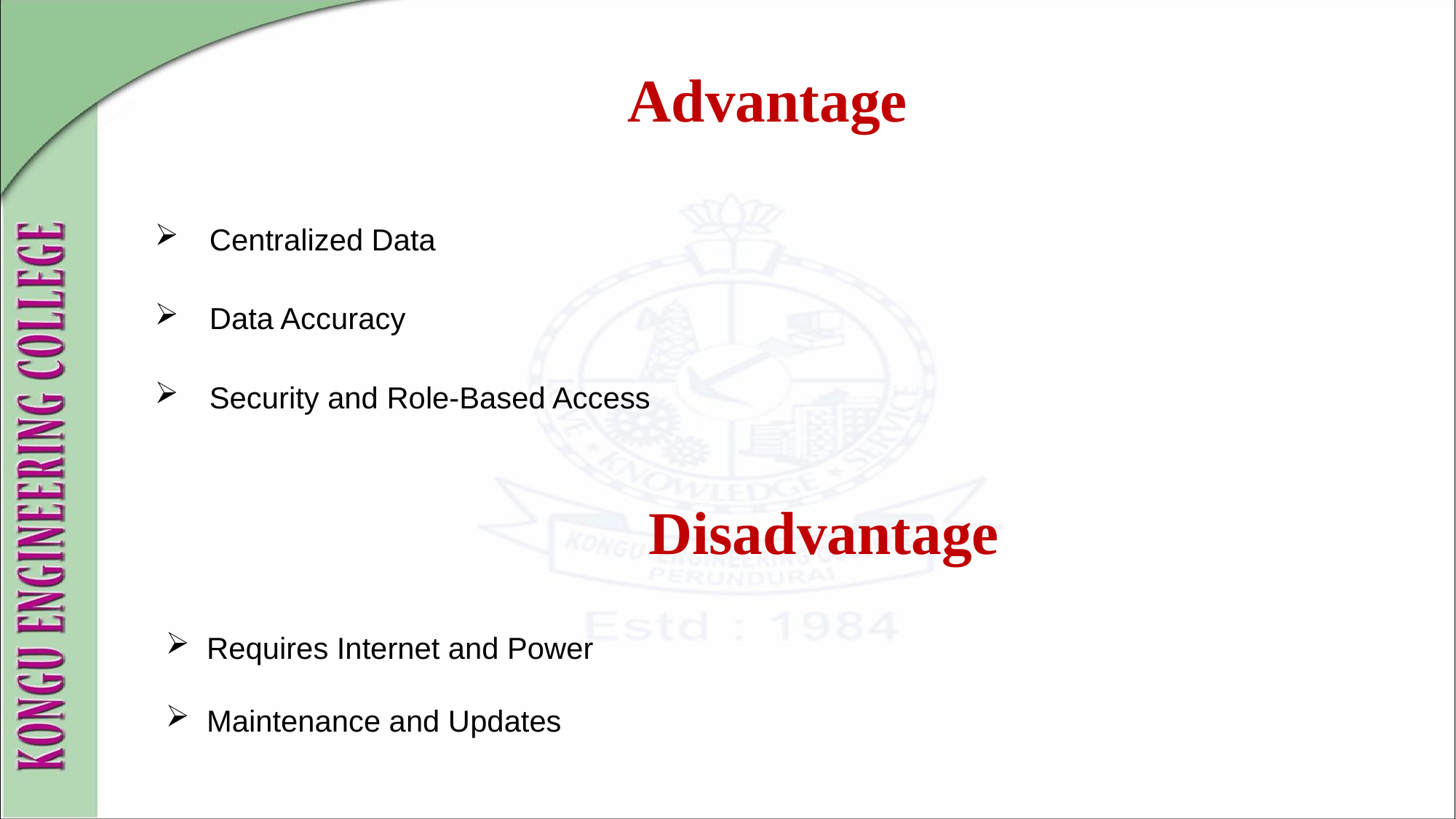

# Advantage
Centralized Data
Data Accuracy
Security and Role-Based Access
                                                           Disadvantage
Requires Internet and Power
Maintenance and Updates